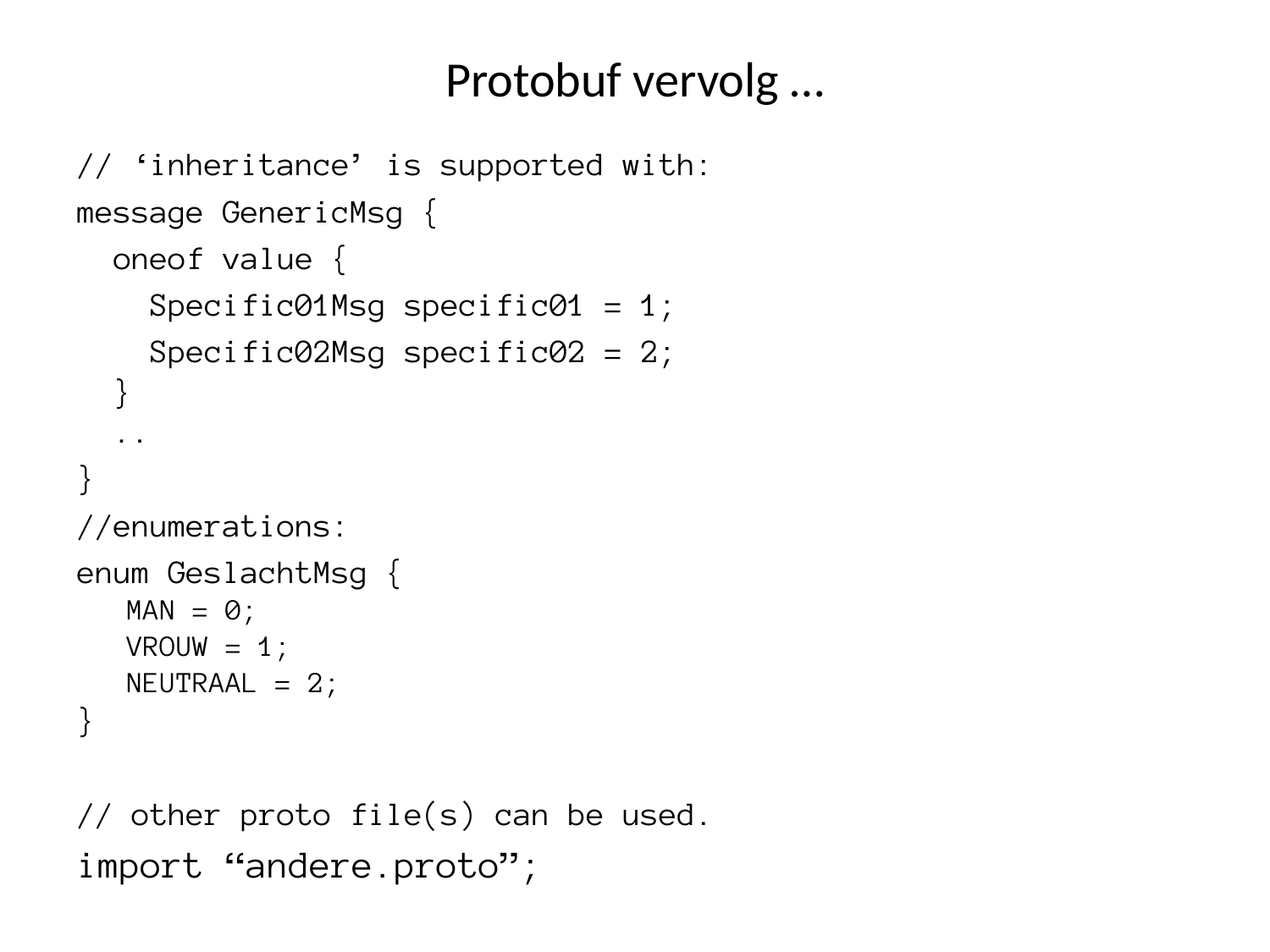

# Protobuf vervolg …
// ‘inheritance’ is supported with:
message GenericMsg {
  oneof value {
    Specific01Msg specific01 = 1;
    Specific02Msg specific02 = 2;
  }
  ..
}
//enumerations:
enum GeslachtMsg {
   MAN = 0;
   VROUW = 1;
   NEUTRAAL = 2;
}

// other proto file(s) can be used.
import “andere.proto”;